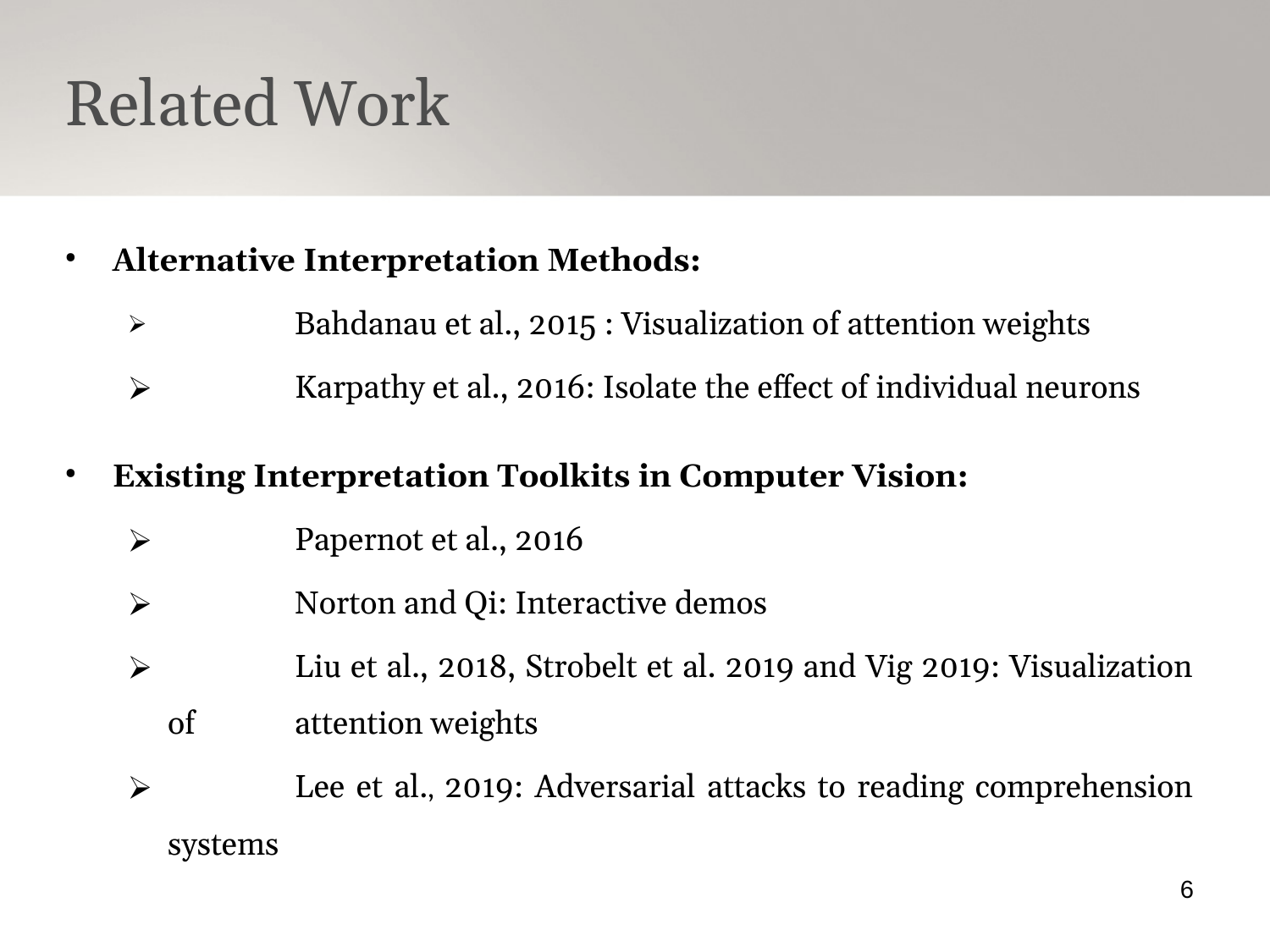

Related Work
Alternative Interpretation Methods:
	Bahdanau et al., 2015 : Visualization of attention weights
	Karpathy et al., 2016: Isolate the effect of individual neurons

Existing Interpretation Toolkits in Computer Vision:
	Papernot et al., 2016
	Norton and Qi: Interactive demos
	Liu et al., 2018, Strobelt et al. 2019 and Vig 2019: Visualization of 	attention weights
	Lee et al., 2019: Adversarial attacks to reading comprehension systems

6